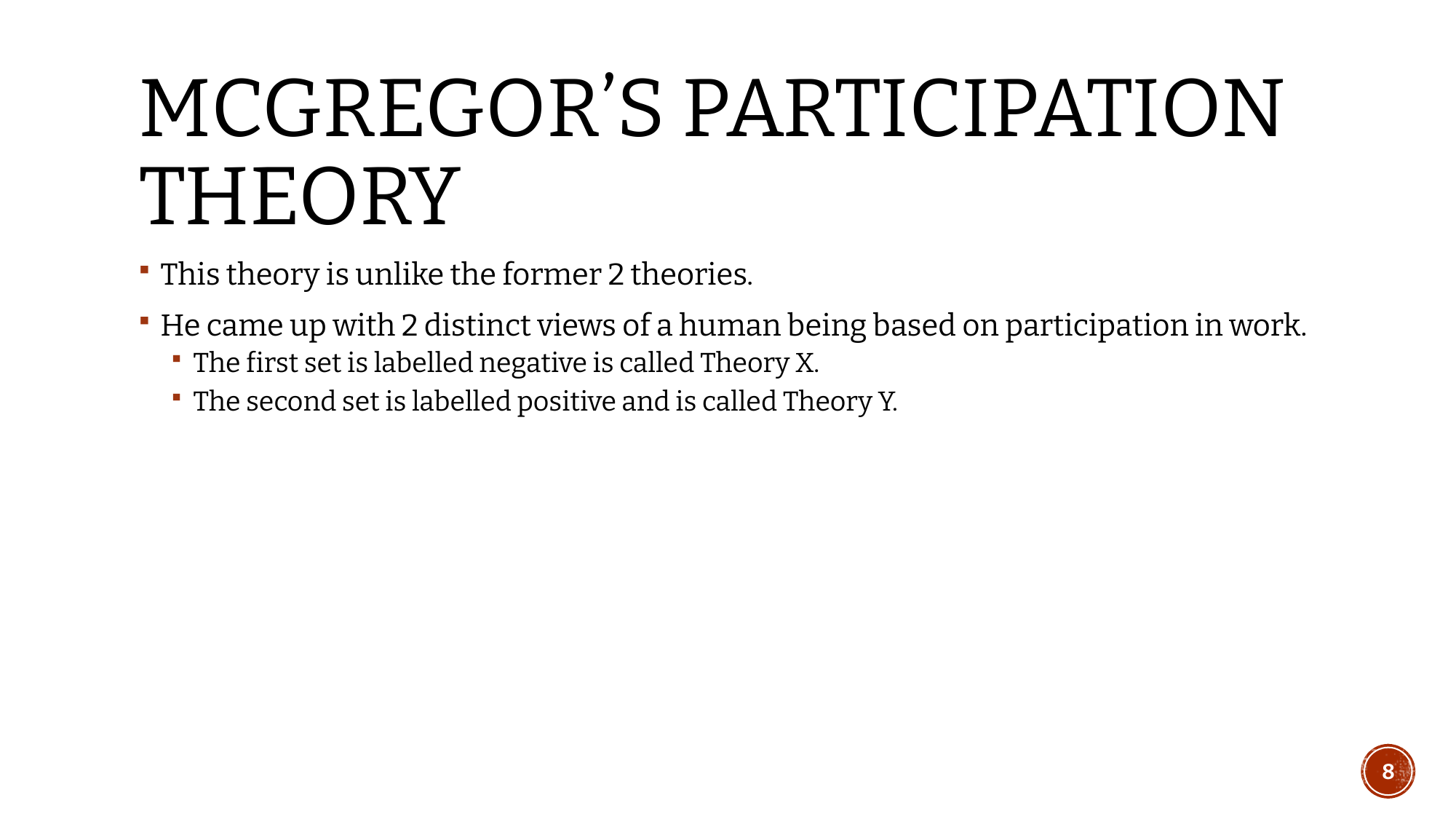

# McGregor’s Participation  Theory
This theory is unlike the former 2 theories.
He came up with 2 distinct views of a human being based on participation in work.
The first set is labelled negative is called Theory X.
The second set is labelled positive and is called Theory Y.
8